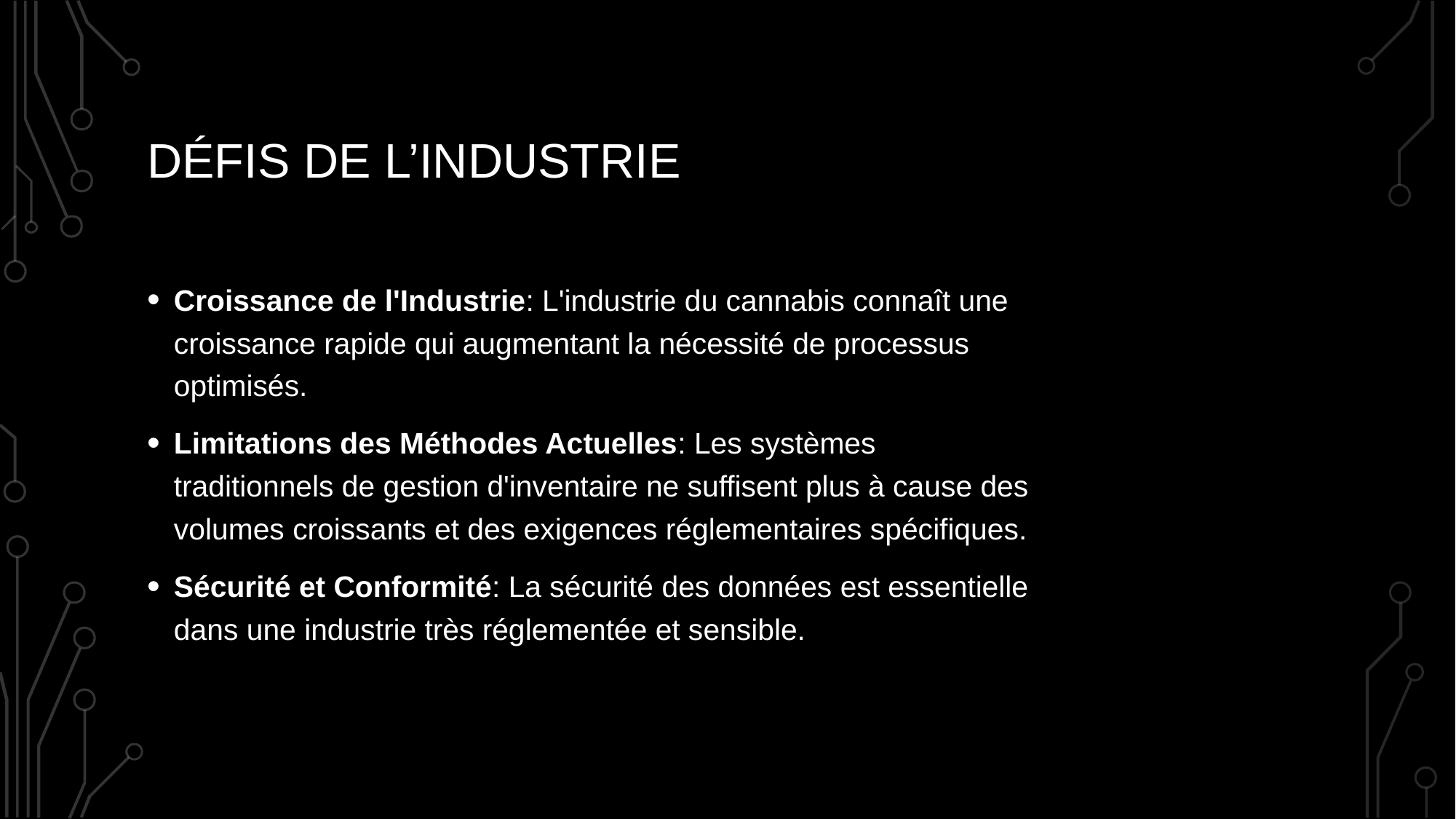

# Défis de l’industrie
Croissance de l'Industrie: L'industrie du cannabis connaît une croissance rapide qui augmentant la nécessité de processus optimisés.
Limitations des Méthodes Actuelles: Les systèmes traditionnels de gestion d'inventaire ne suffisent plus à cause des volumes croissants et des exigences réglementaires spécifiques.
Sécurité et Conformité: La sécurité des données est essentielle dans une industrie très réglementée et sensible.